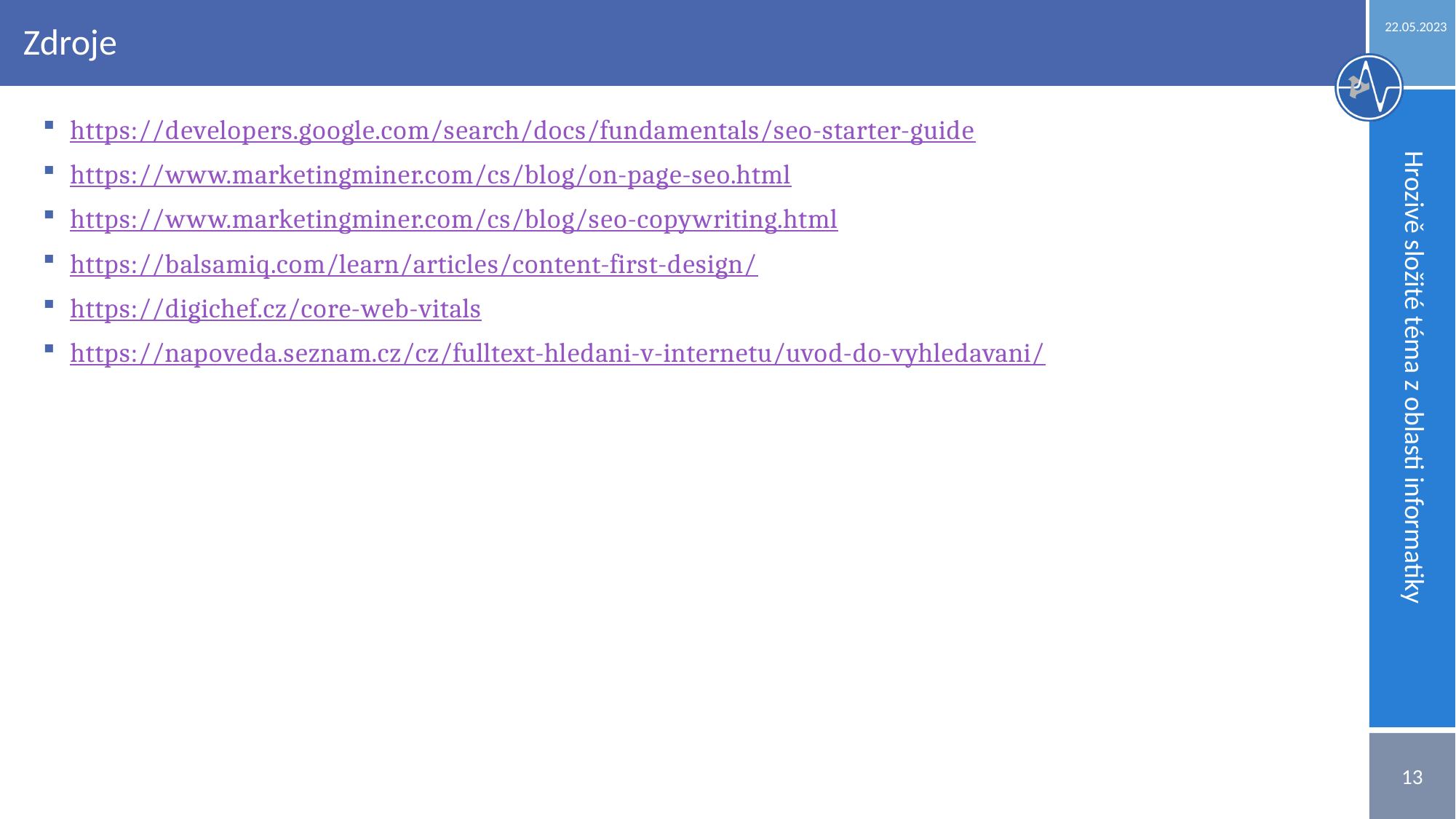

22.05.2023
# Zdroje
https://developers.google.com/search/docs/fundamentals/seo-starter-guide
https://www.marketingminer.com/cs/blog/on-page-seo.html
https://www.marketingminer.com/cs/blog/seo-copywriting.html
https://balsamiq.com/learn/articles/content-first-design/
https://digichef.cz/core-web-vitals
https://napoveda.seznam.cz/cz/fulltext-hledani-v-internetu/uvod-do-vyhledavani/

Hrozivě složité téma z oblasti informatiky